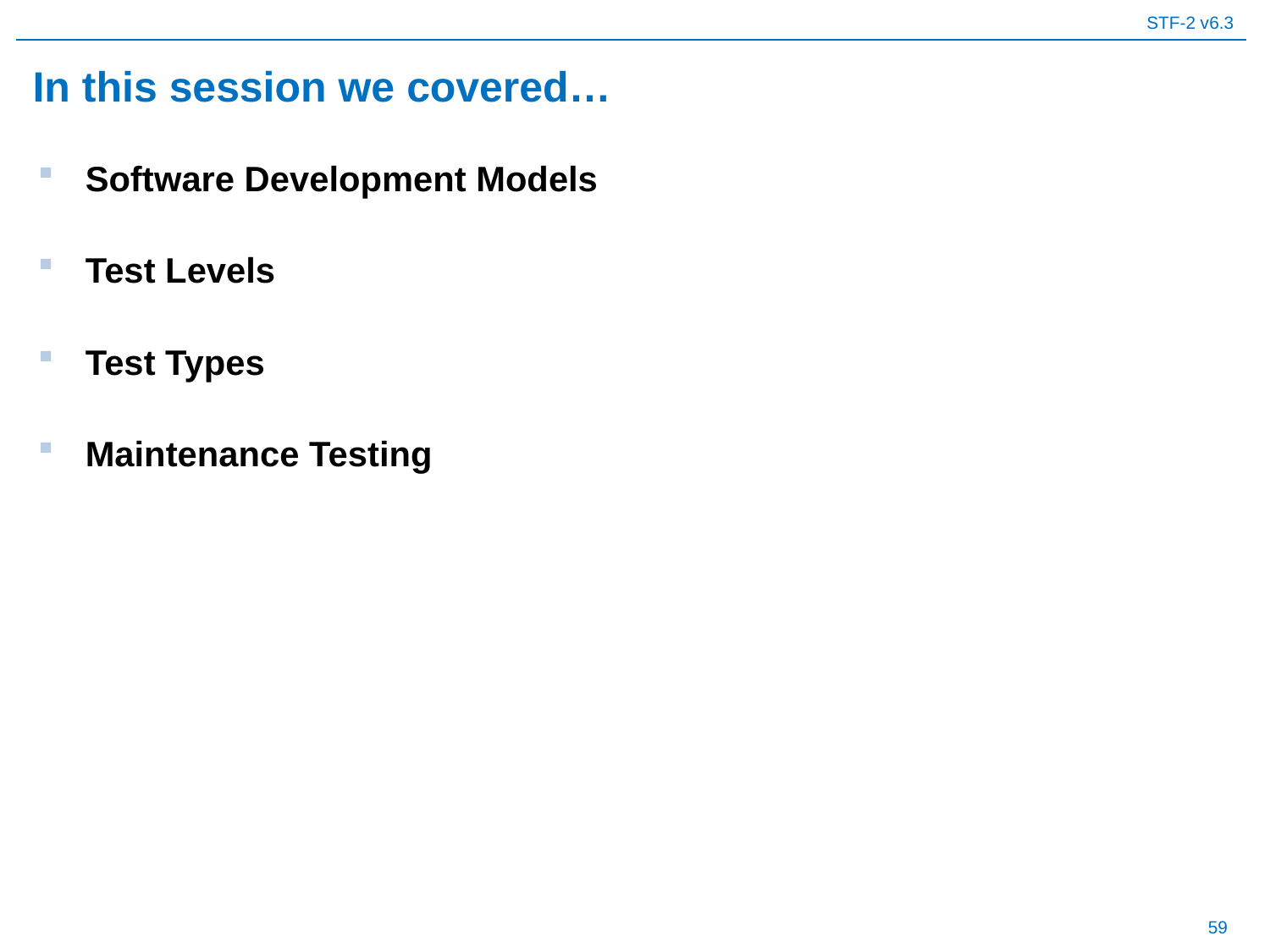

# In this session we covered…
Software Development Models
Test Levels
Test Types
Maintenance Testing